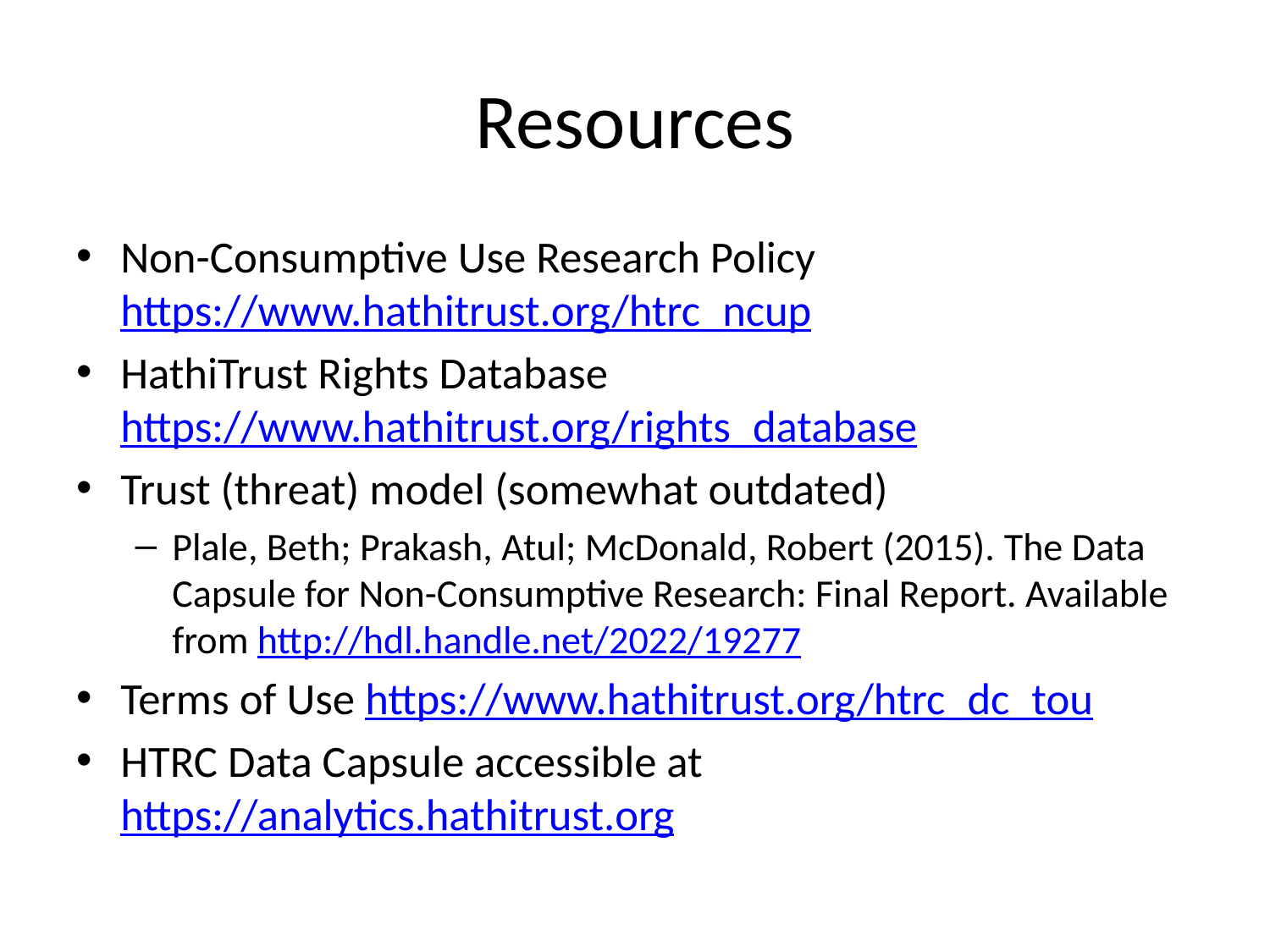

# Resources
Non-Consumptive Use Research Policy https://www.hathitrust.org/htrc_ncup
HathiTrust Rights Database https://www.hathitrust.org/rights_database
Trust (threat) model (somewhat outdated)
Plale, Beth; Prakash, Atul; McDonald, Robert (2015). The Data Capsule for Non-Consumptive Research: Final Report. Available from http://hdl.handle.net/2022/19277
Terms of Use https://www.hathitrust.org/htrc_dc_tou
HTRC Data Capsule accessible at https://analytics.hathitrust.org